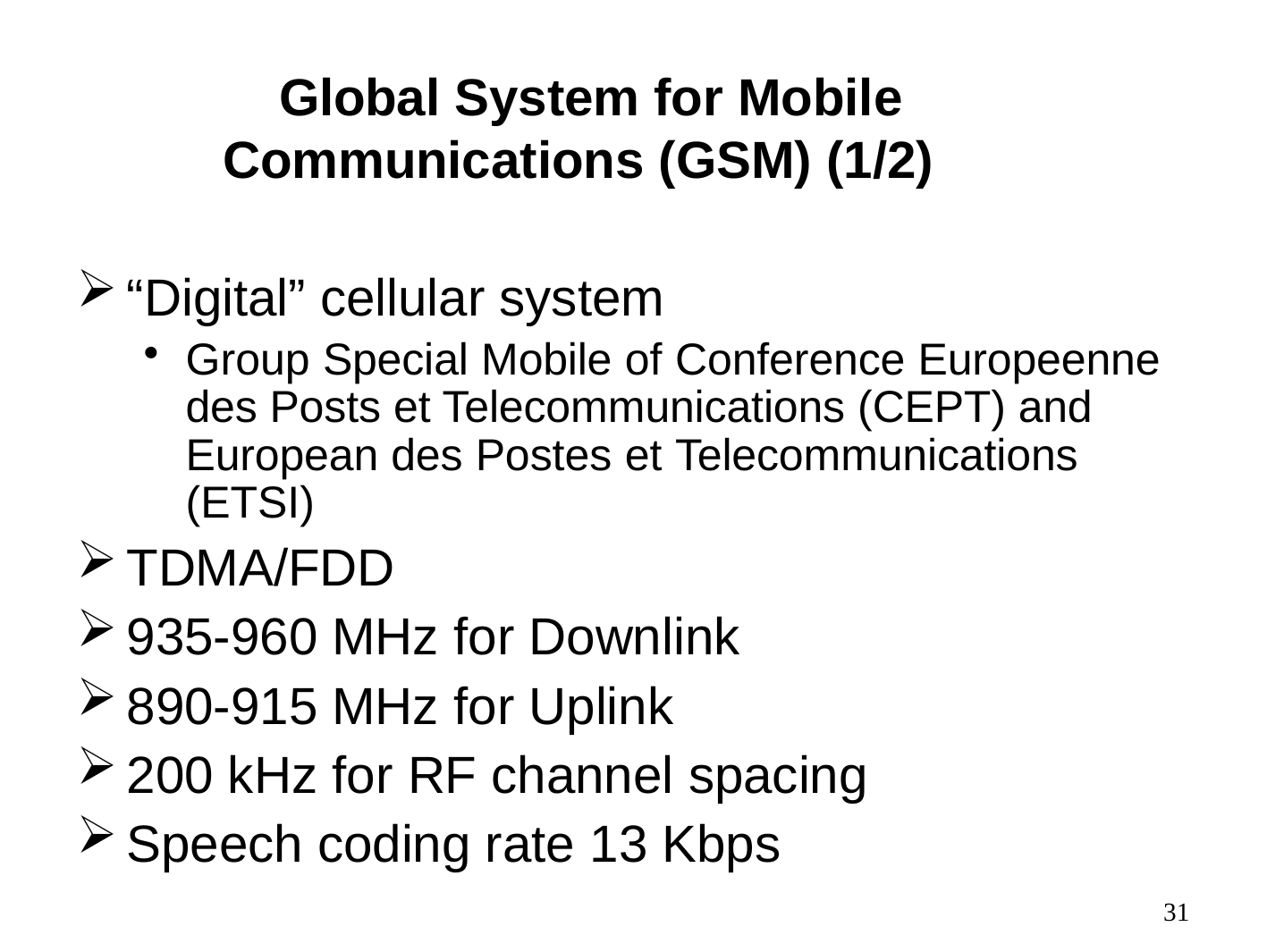

# Global System for Mobile  Communications (GSM) (1/2)
“Digital” cellular system
Group Special Mobile of Conference Europeenne  des Posts et Telecommunications (CEPT) and  European des Postes et Telecommunications  (ETSI)
TDMA/FDD
935-960 MHz for Downlink
890-915 MHz for Uplink
200 kHz for RF channel spacing
Speech coding rate 13 Kbps
31